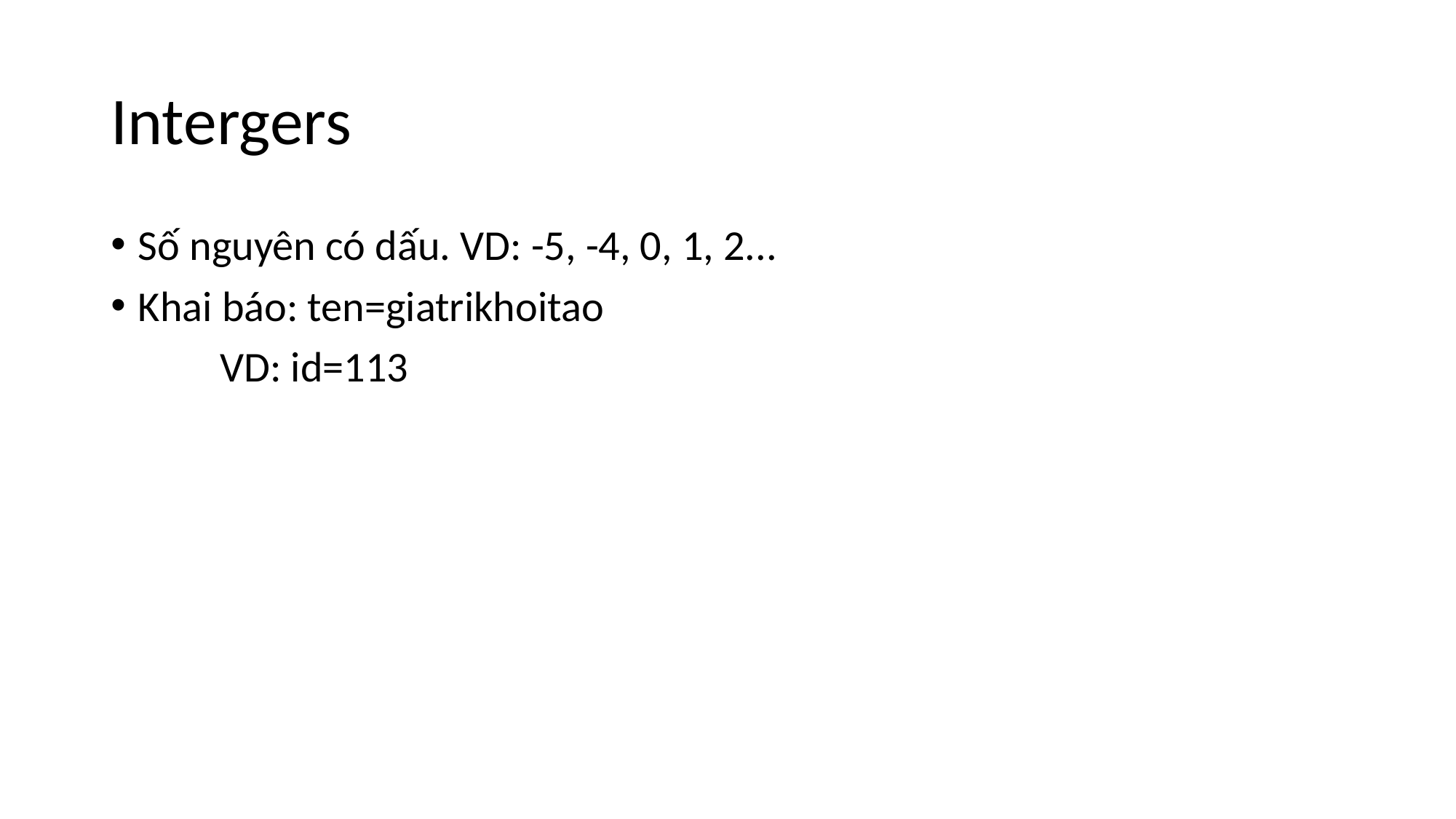

# Intergers
Số nguyên có dấu. VD: -5, -4, 0, 1, 2...
Khai báo: ten=giatrikhoitao
	VD: id=113